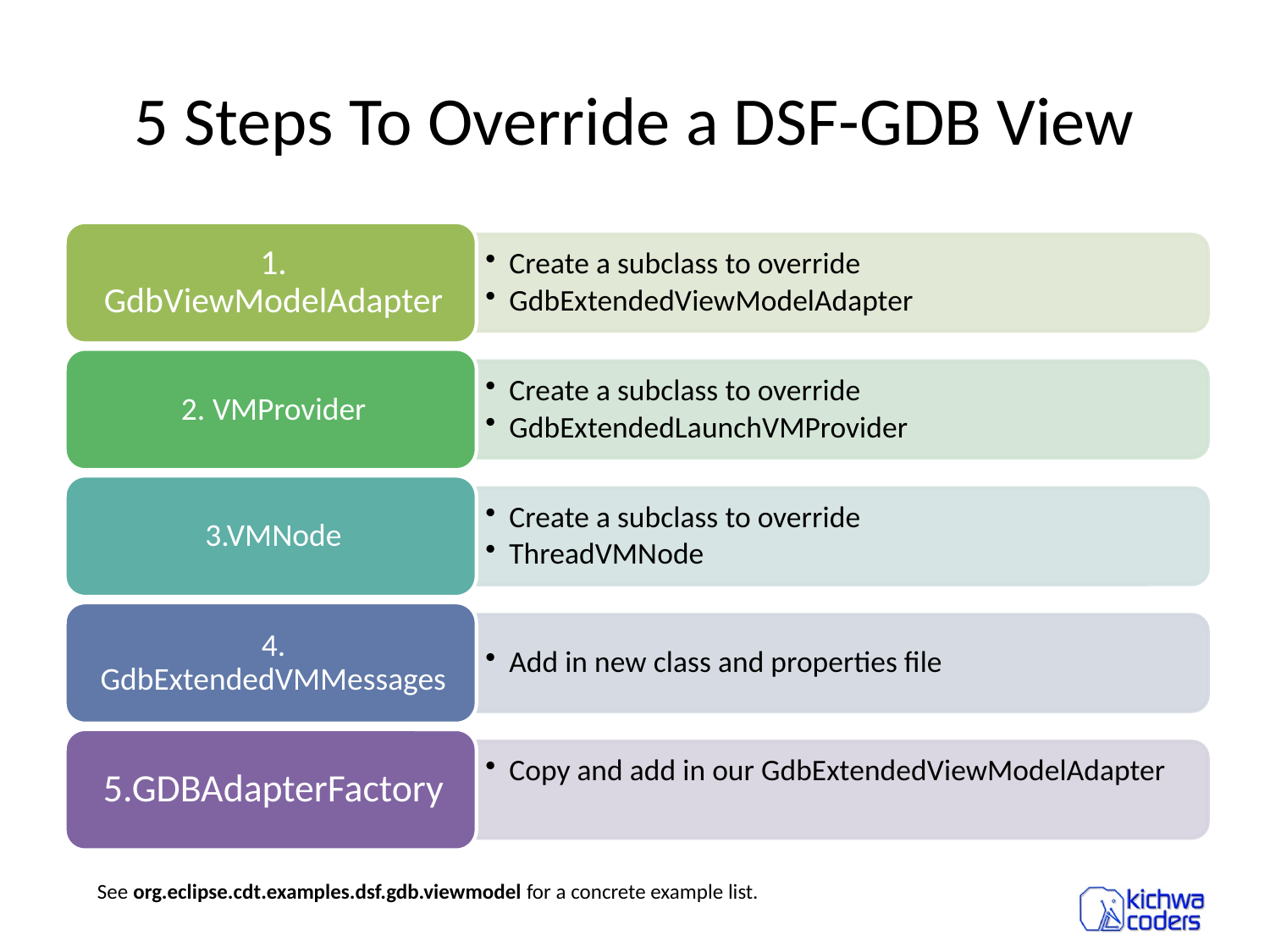

# 5 Steps To Override a DSF-GDB View
Create a subclass to override
GdbExtendedViewModelAdapter
1. GdbViewModelAdapter
Create a subclass to override
GdbExtendedLaunchVMProvider
2. VMProvider
Create a subclass to override
ThreadVMNode
3.VMNode
Add in new class and properties file
4. GdbExtendedVMMessages
Copy and add in our GdbExtendedViewModelAdapter

5.GDBAdapterFactory
See org.eclipse.cdt.examples.dsf.gdb.viewmodel for a concrete example list.